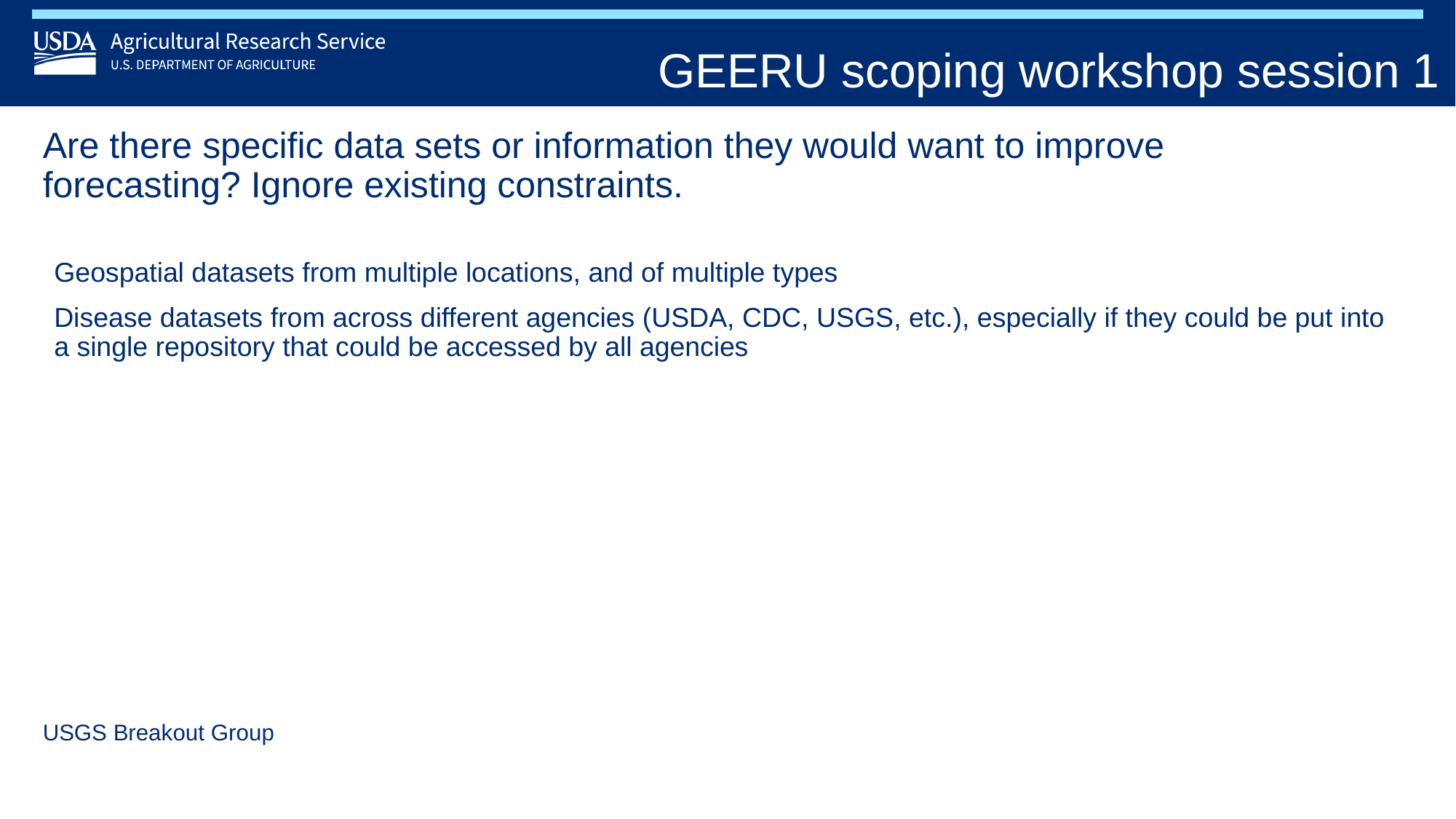

GEERU scoping workshop session 1
# Are there specific data sets or information they would want to improve forecasting? Ignore existing constraints.
Geospatial datasets from multiple locations, and of multiple types
Disease datasets from across different agencies (USDA, CDC, USGS, etc.), especially if they could be put into a single repository that could be accessed by all agencies
USGS Breakout Group